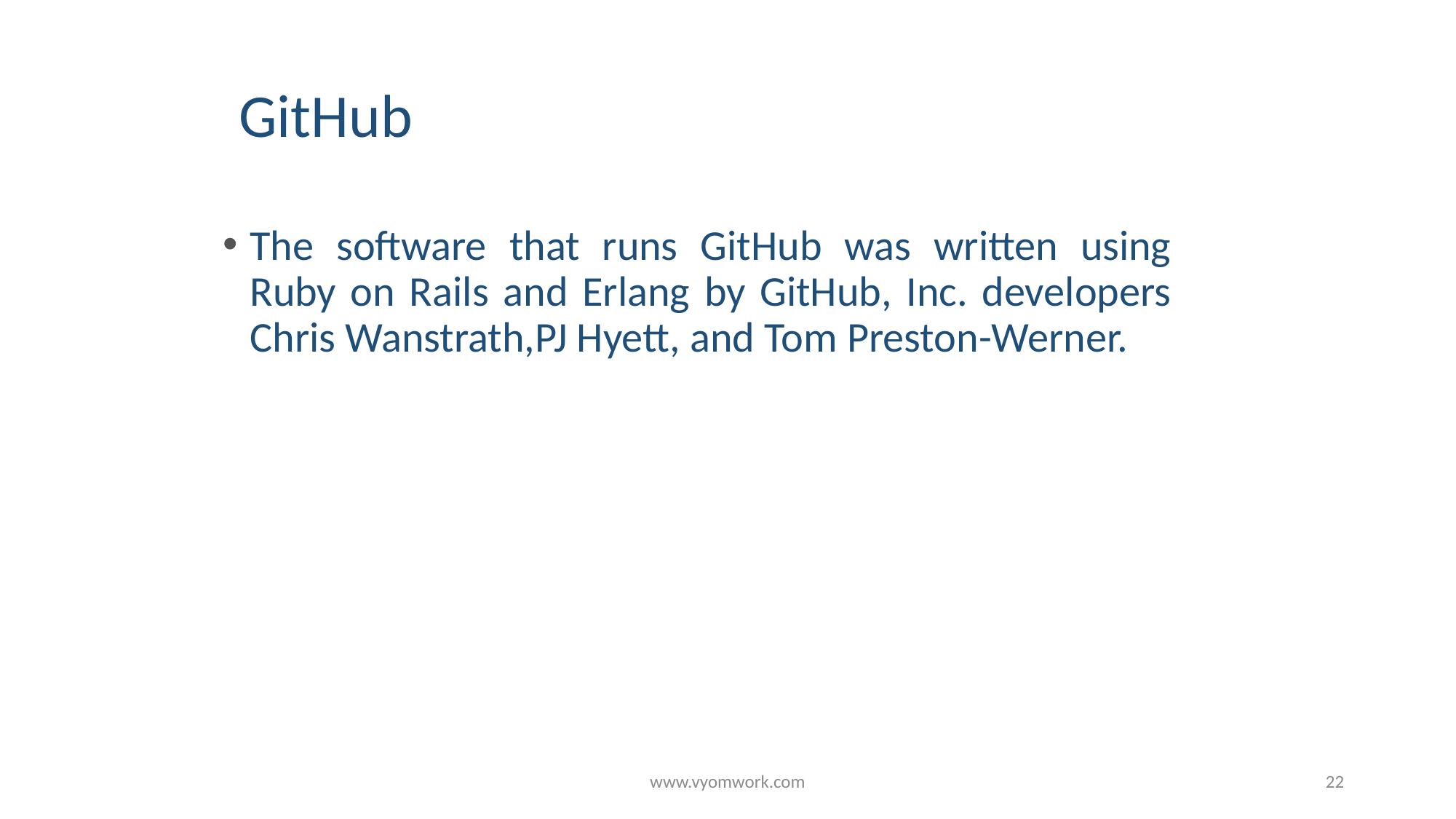

# GitHub
The software that runs GitHub was written using Ruby on Rails and Erlang by GitHub, Inc. developers Chris Wanstrath,PJ Hyett, and Tom Preston-Werner.
www.vyomwork.com
22